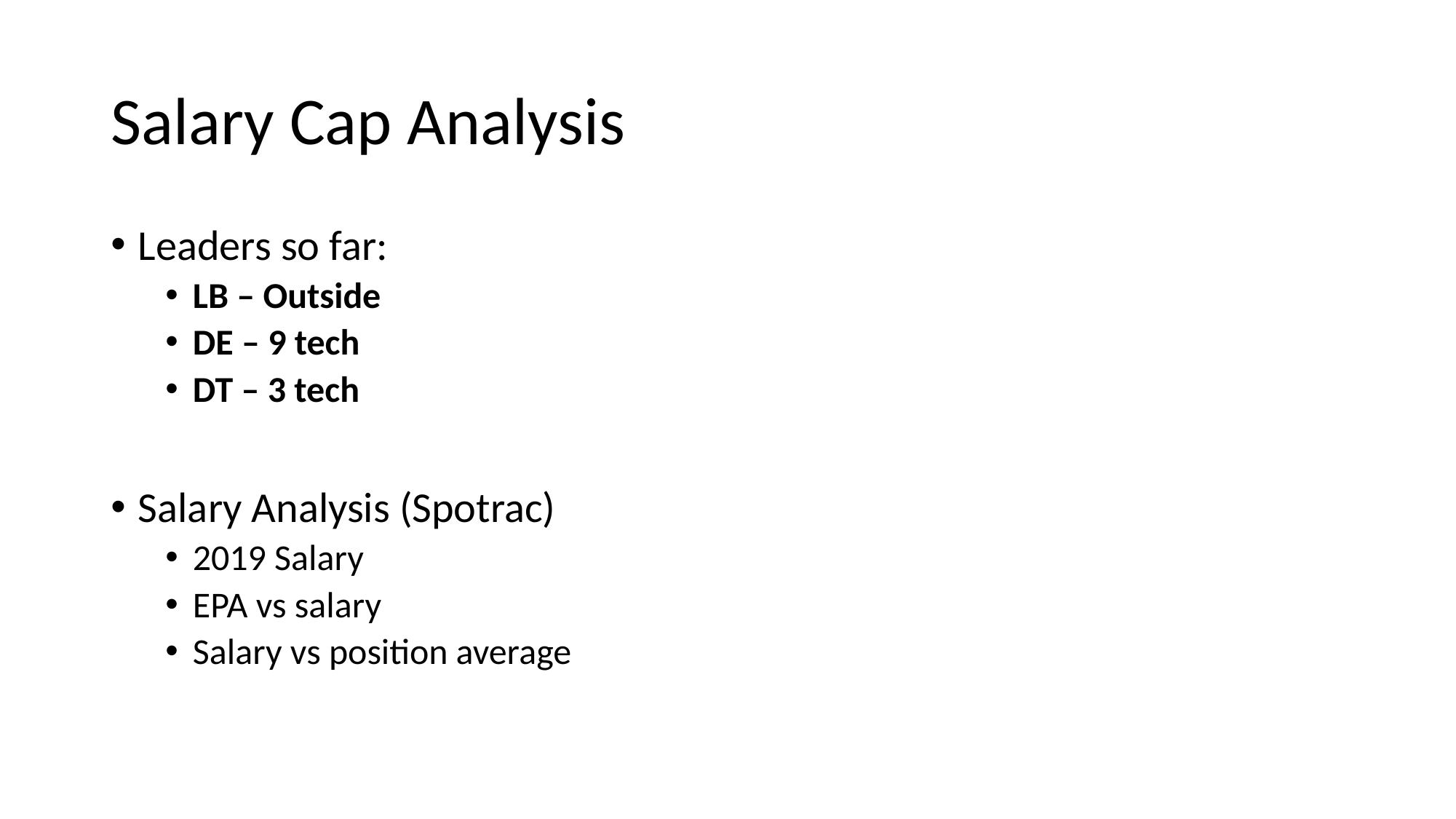

# Salary Cap Analysis
Leaders so far:
LB – Outside
DE – 9 tech
DT – 3 tech

Salary Analysis (Spotrac)
2019 Salary
EPA vs salary
Salary vs position average